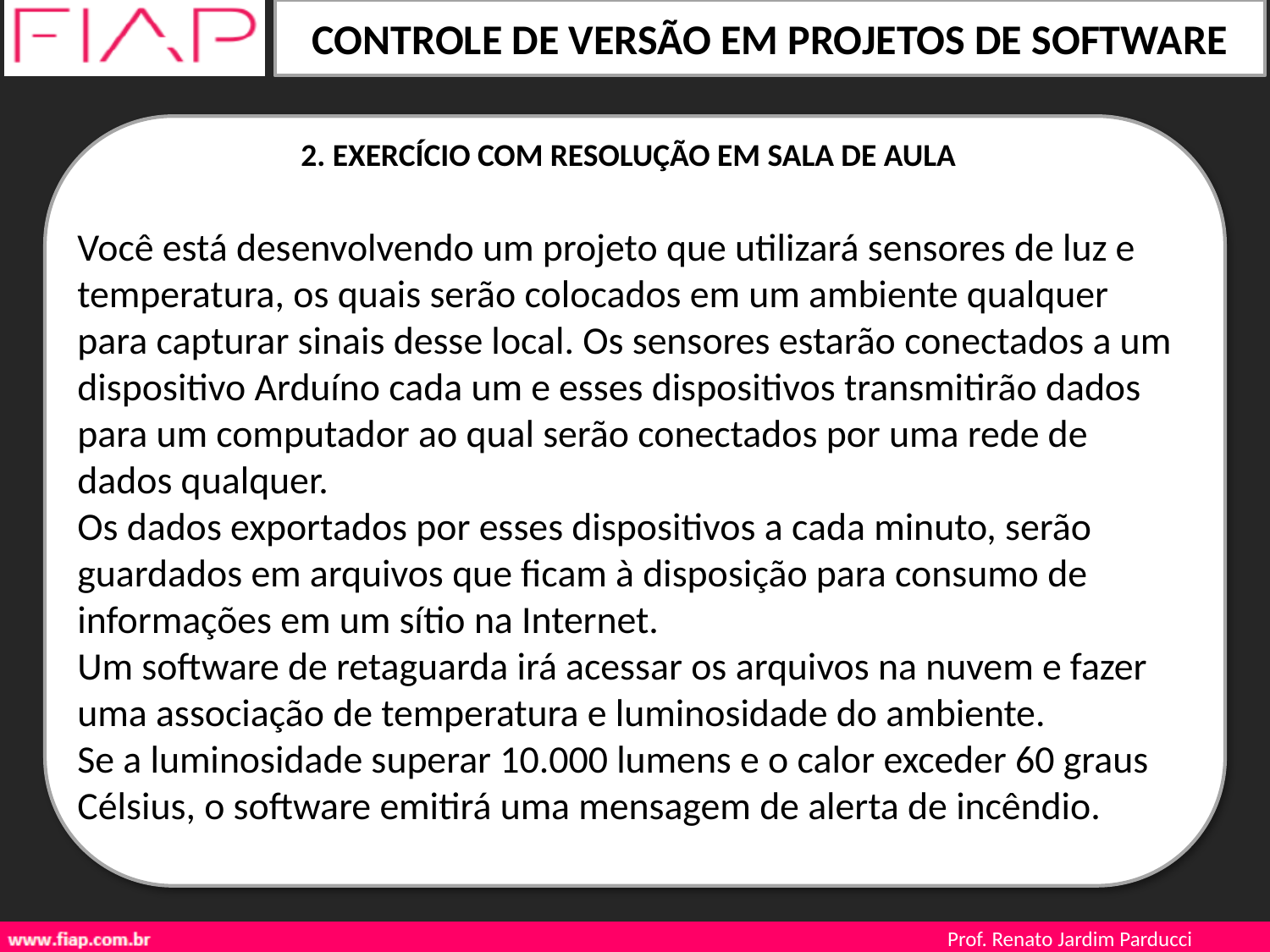

2. EXERCÍCIO COM RESOLUÇÃO EM SALA DE AULA
Você está desenvolvendo um projeto que utilizará sensores de luz e temperatura, os quais serão colocados em um ambiente qualquer para capturar sinais desse local. Os sensores estarão conectados a um dispositivo Arduíno cada um e esses dispositivos transmitirão dados para um computador ao qual serão conectados por uma rede de dados qualquer.
Os dados exportados por esses dispositivos a cada minuto, serão guardados em arquivos que ficam à disposição para consumo de informações em um sítio na Internet.
Um software de retaguarda irá acessar os arquivos na nuvem e fazer uma associação de temperatura e luminosidade do ambiente.
Se a luminosidade superar 10.000 lumens e o calor exceder 60 graus Célsius, o software emitirá uma mensagem de alerta de incêndio.